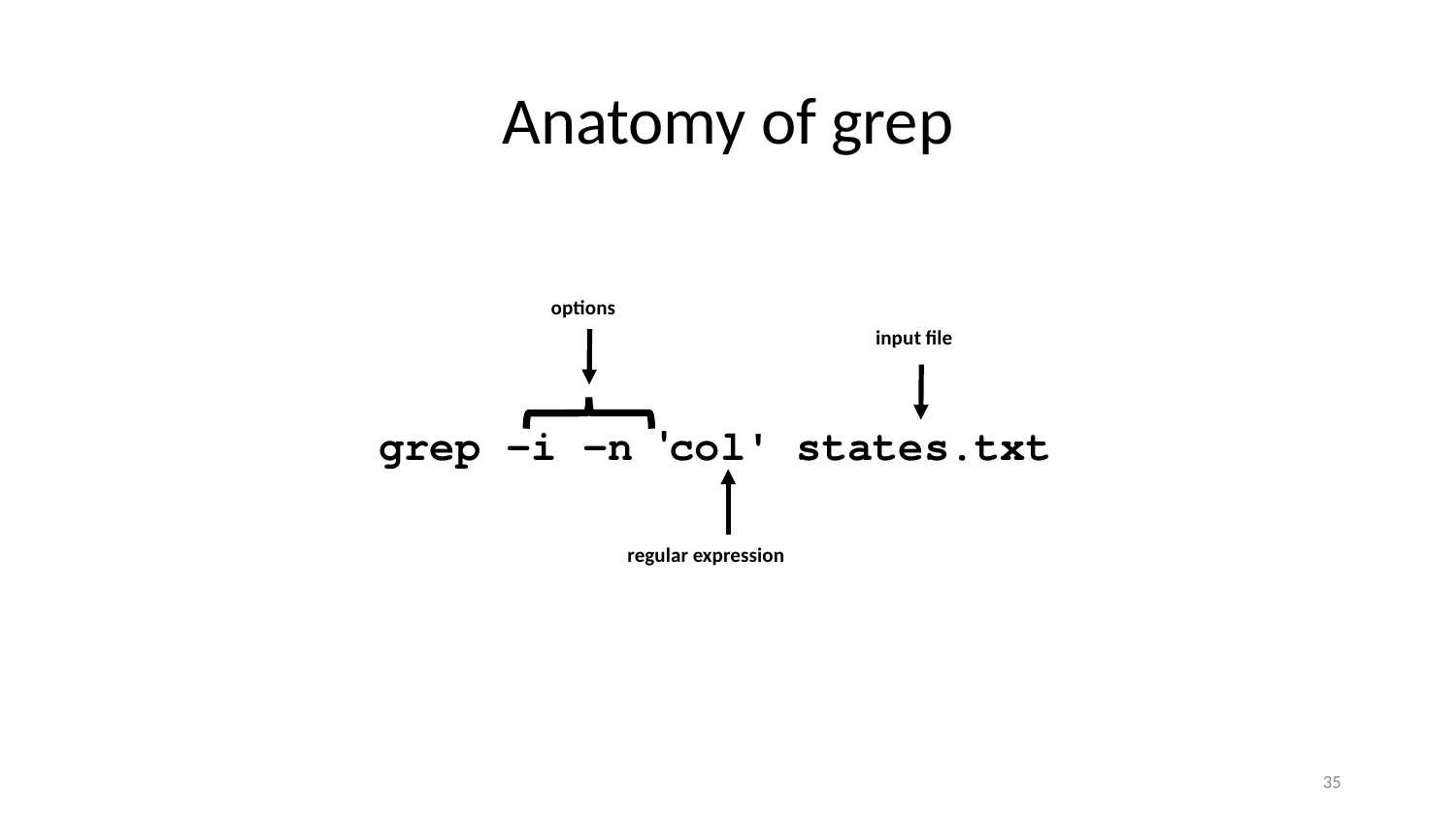

# Anatomy of grep
grep -i -n 'col' states.txt

options
input file

regular expression
35